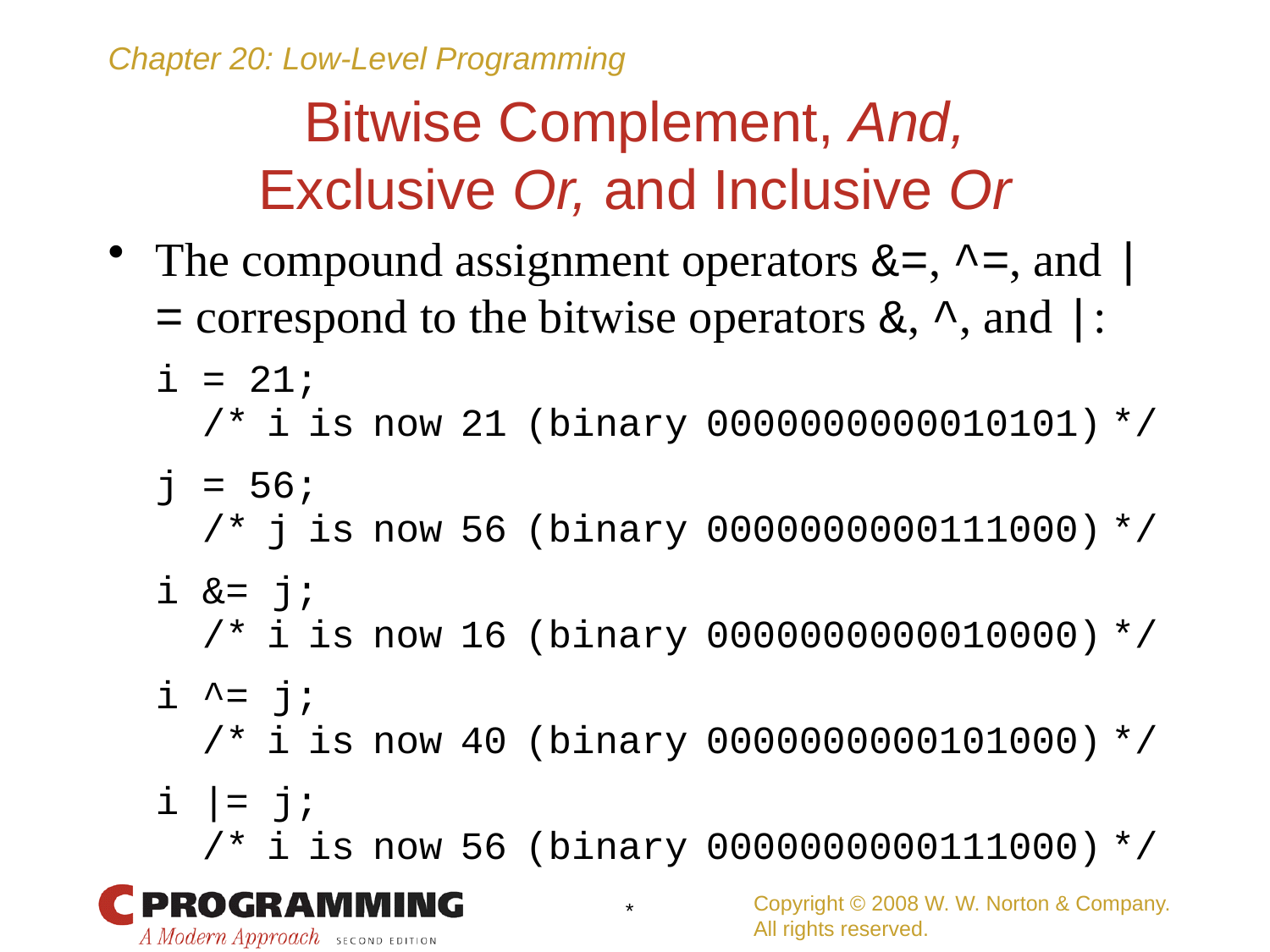

# Bitwise Complement, And, Exclusive Or, and Inclusive Or
The compound assignment operators &=, ^=, and |= correspond to the bitwise operators &, ^, and |:
	i = 21;
	  /* i is now 21 (binary 0000000000010101) */

	j = 56;
	  /* j is now 56 (binary 0000000000111000) */

	i &= j;
	  /* i is now 16 (binary 0000000000010000) */

	i ^= j;
	  /* i is now 40 (binary 0000000000101000) */

	i |= j;
	  /* i is now 56 (binary 0000000000111000) */
Copyright © 2008 W. W. Norton & Company.
All rights reserved.
*